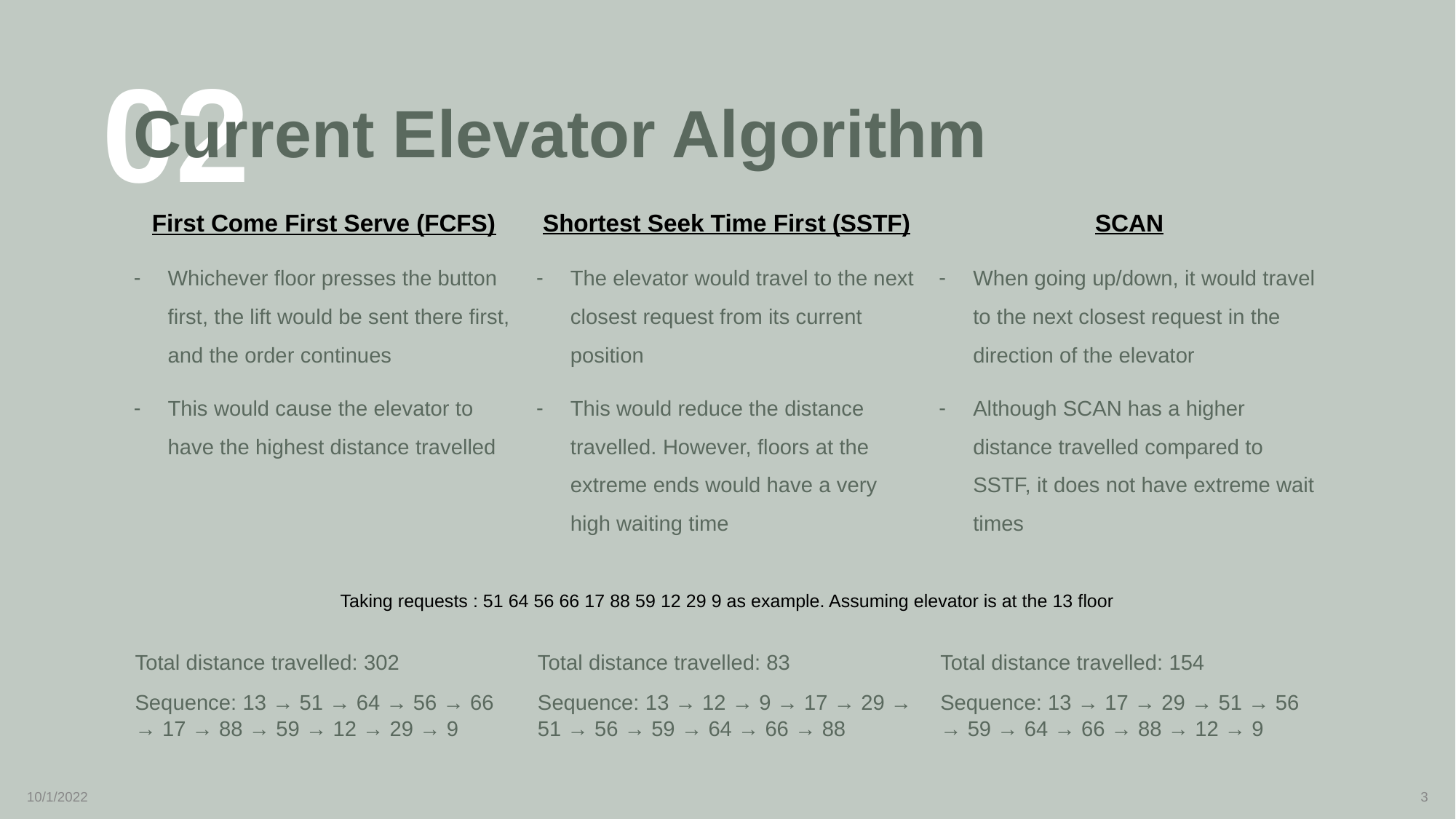

02
# Current Elevator Algorithm
First Come First Serve (FCFS)
Whichever floor presses the button first, the lift would be sent there first, and the order continues
This would cause the elevator to have the highest distance travelled
Shortest Seek Time First (SSTF)
The elevator would travel to the next closest request from its current position
This would reduce the distance travelled. However, floors at the extreme ends would have a very high waiting time
SCAN
When going up/down, it would travel to the next closest request in the direction of the elevator
Although SCAN has a higher distance travelled compared to SSTF, it does not have extreme wait times
Taking requests : 51 64 56 66 17 88 59 12 29 9 as example. Assuming elevator is at the 13 floor
Total distance travelled: 302
Sequence: 13 → 51 → 64 → 56 → 66 → 17 → 88 → 59 → 12 → 29 → 9
Total distance travelled: 83
Sequence: 13 → 12 → 9 → 17 → 29 → 51 → 56 → 59 → 64 → 66 → 88
Total distance travelled: 154
Sequence: 13 → 17 → 29 → 51 → 56 → 59 → 64 → 66 → 88 → 12 → 9
10/1/2022
3